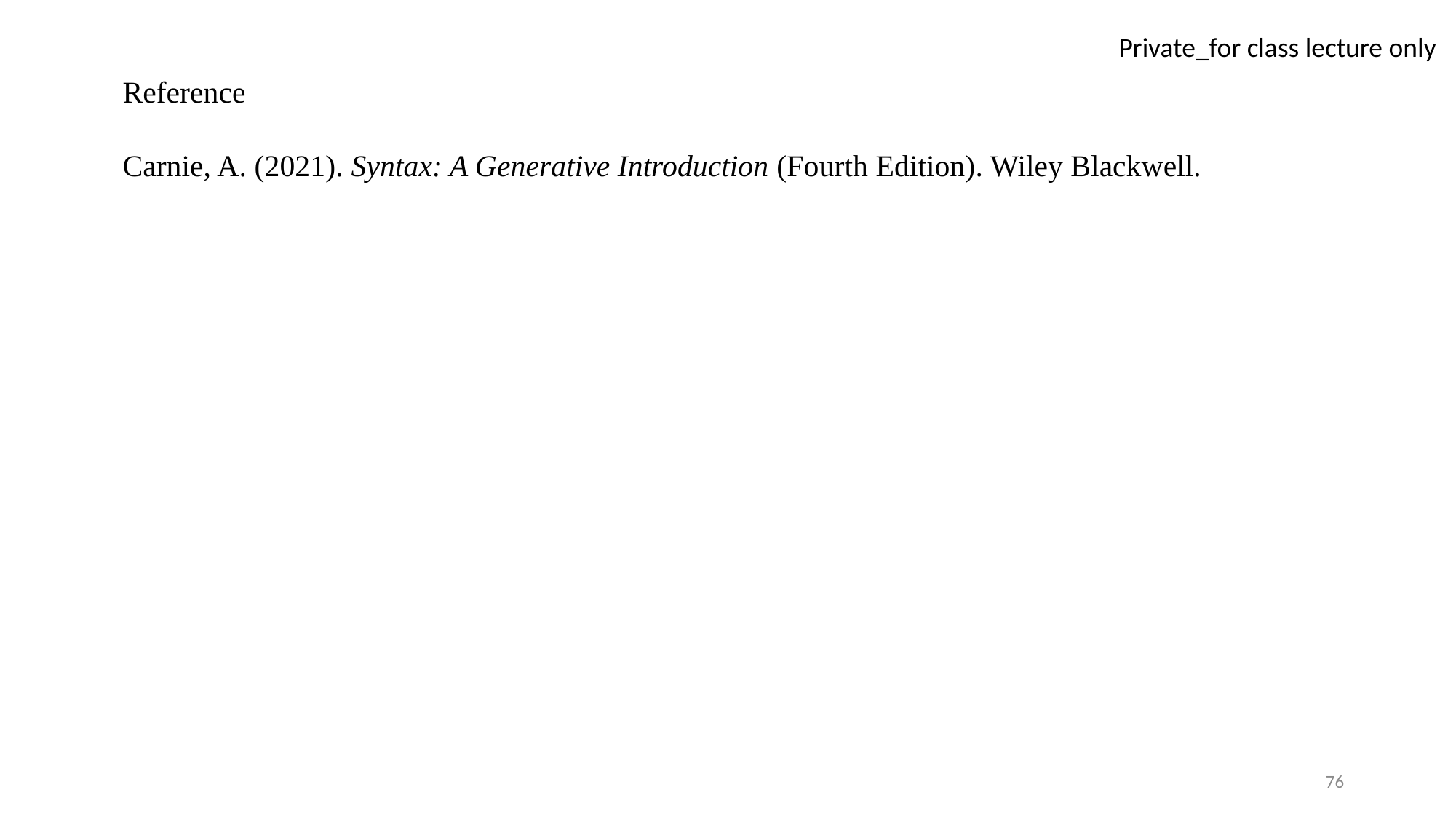

Reference

Carnie, A. (2021). Syntax: A Generative Introduction (Fourth Edition). Wiley Blackwell.

76